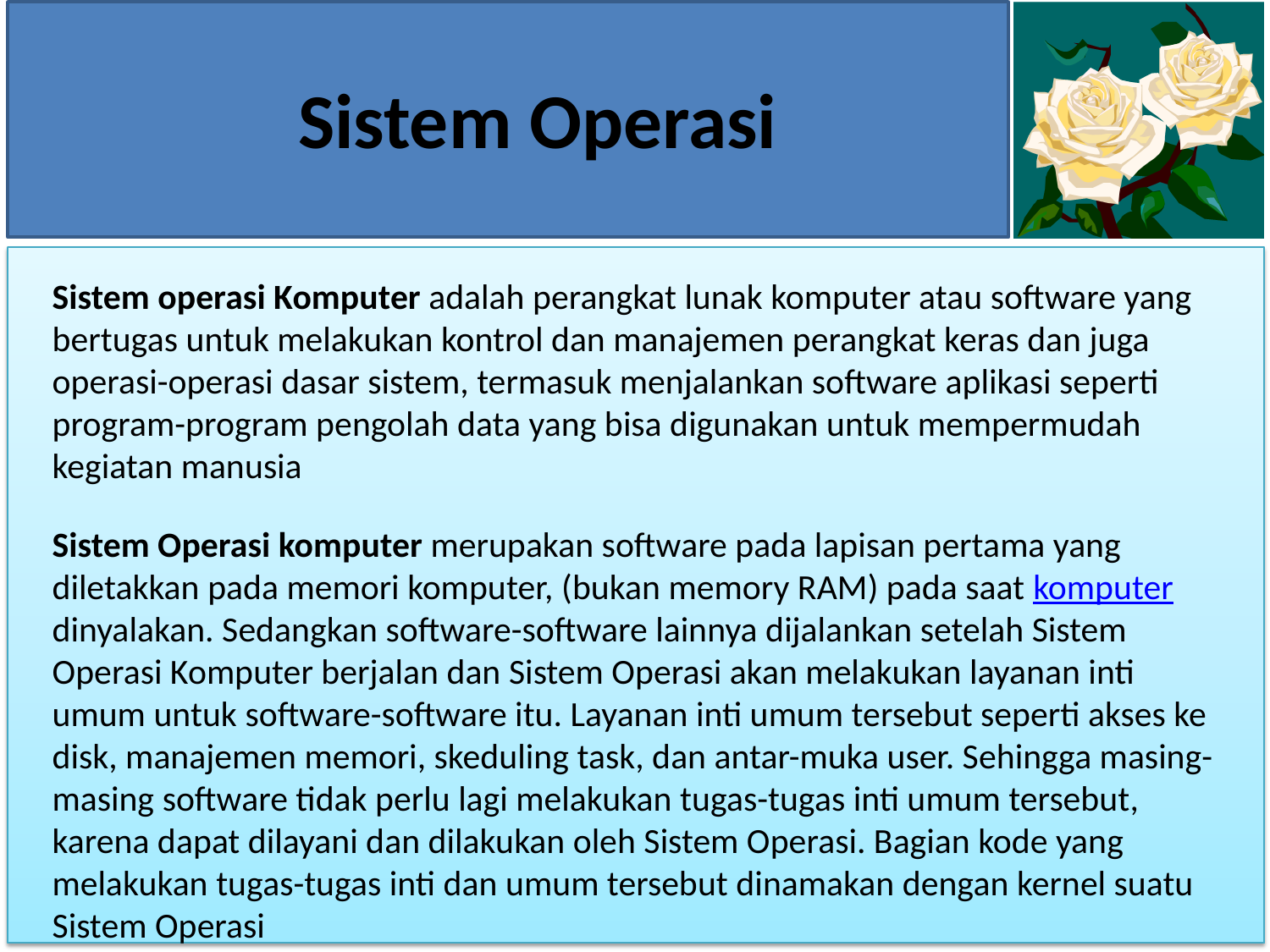

# Sistem Operasi
Sistem operasi Komputer adalah perangkat lunak komputer atau software yang bertugas untuk melakukan kontrol dan manajemen perangkat keras dan juga operasi-operasi dasar sistem, termasuk menjalankan software aplikasi seperti program-program pengolah data yang bisa digunakan untuk mempermudah kegiatan manusia
Sistem Operasi komputer merupakan software pada lapisan pertama yang diletakkan pada memori komputer, (bukan memory RAM) pada saat komputer dinyalakan. Sedangkan software-software lainnya dijalankan setelah Sistem Operasi Komputer berjalan dan Sistem Operasi akan melakukan layanan inti umum untuk software-software itu. Layanan inti umum tersebut seperti akses ke disk, manajemen memori, skeduling task, dan antar-muka user. Sehingga masing-masing software tidak perlu lagi melakukan tugas-tugas inti umum tersebut, karena dapat dilayani dan dilakukan oleh Sistem Operasi. Bagian kode yang melakukan tugas-tugas inti dan umum tersebut dinamakan dengan kernel suatu Sistem Operasi